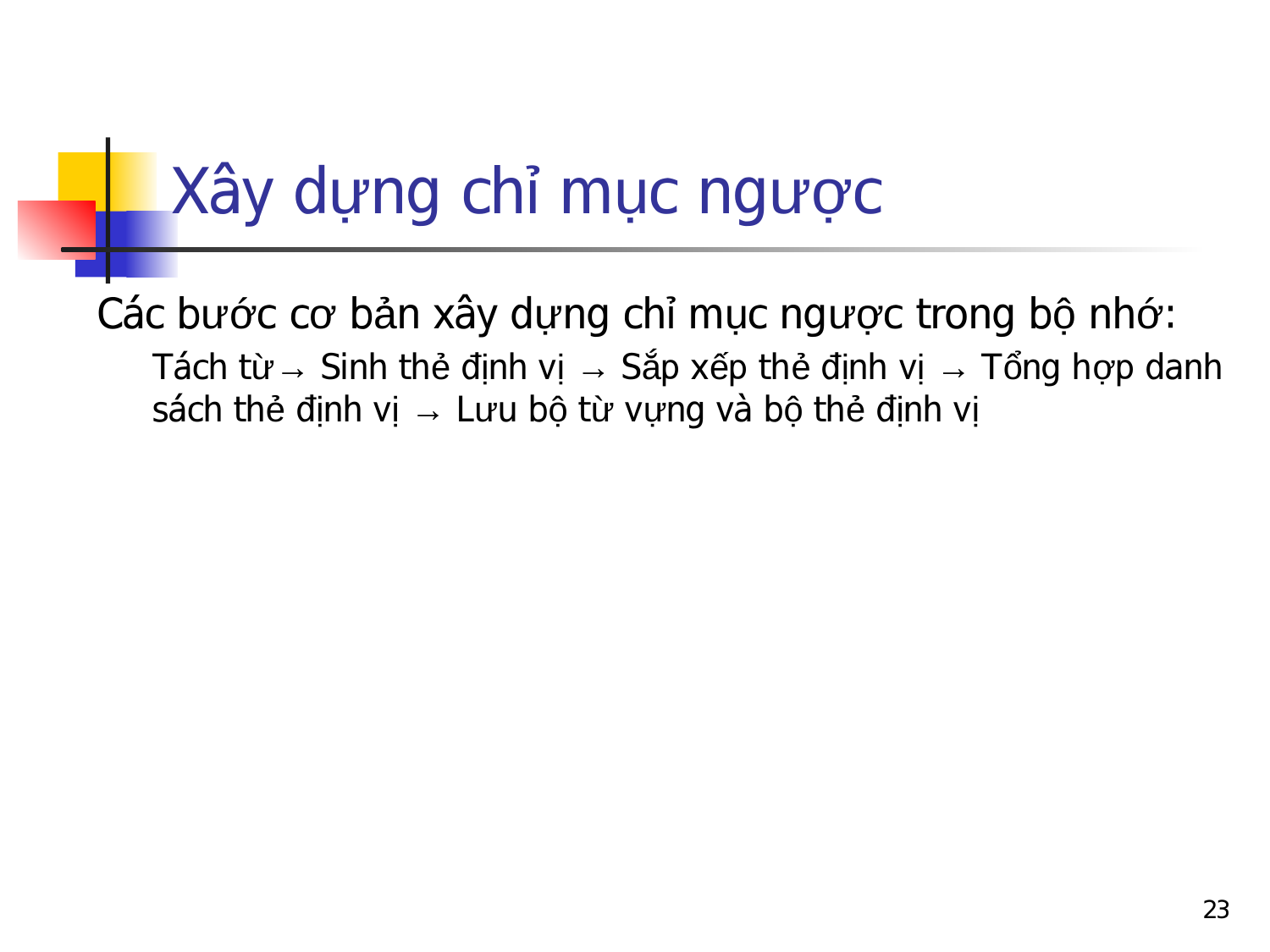

# Xây dựng chỉ mục ngược
Các bước cơ bản xây dựng chỉ mục ngược trong bộ nhớ:
Tách từ→ Sinh thẻ định vị → Sắp xếp thẻ định vị → Tổng hợp danh sách thẻ định vị → Lưu bộ từ vựng và bộ thẻ định vị
23